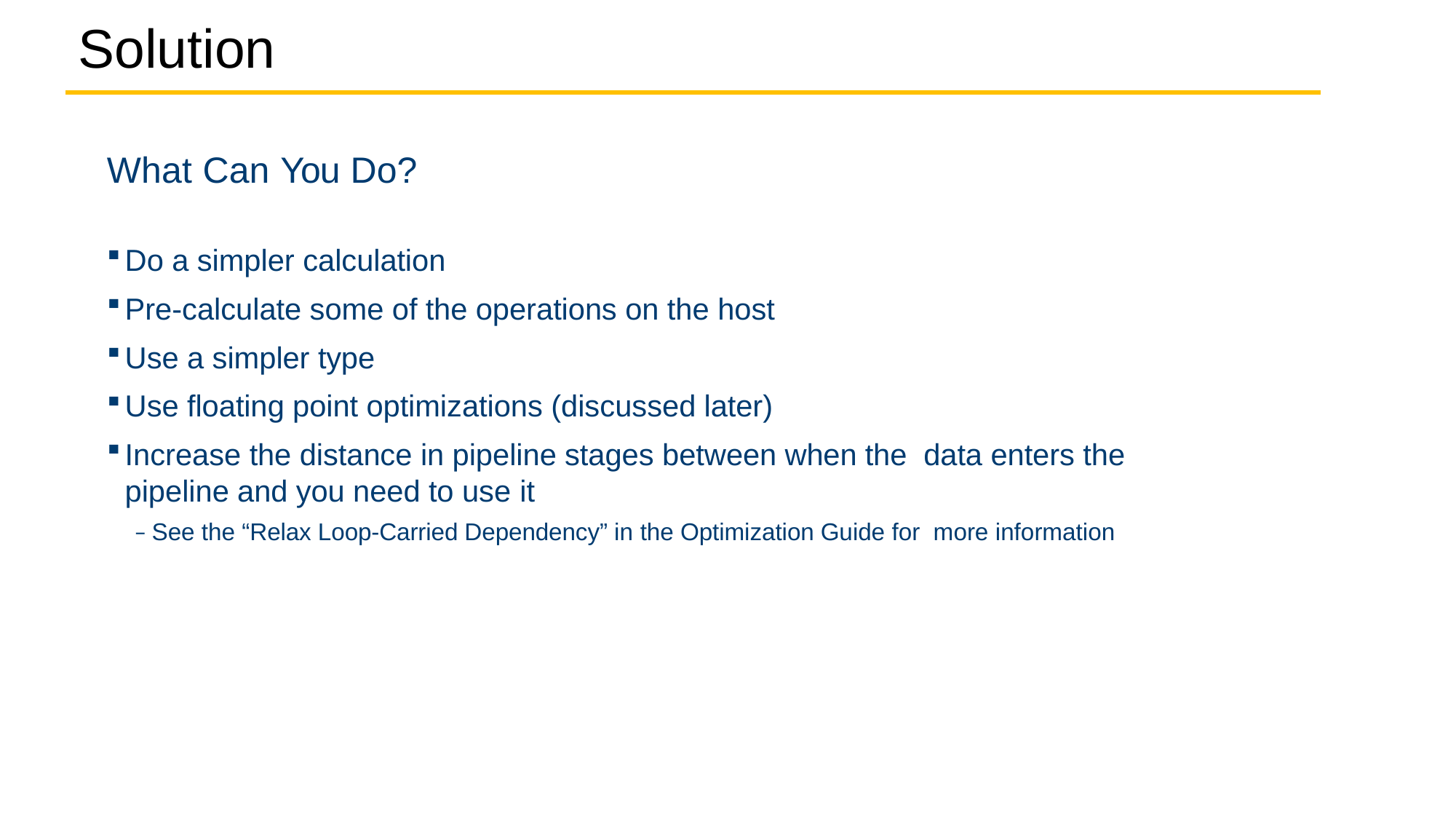

# Solution
What Can You Do?

Do a simpler calculation
Pre-calculate some of the operations on the host
Use a simpler type
Use floating point optimizations (discussed later)
Increase the distance in pipeline stages between when the  data enters the pipeline and you need to use it
– See the “Relax Loop-Carried Dependency” in the Optimization Guide for  more information